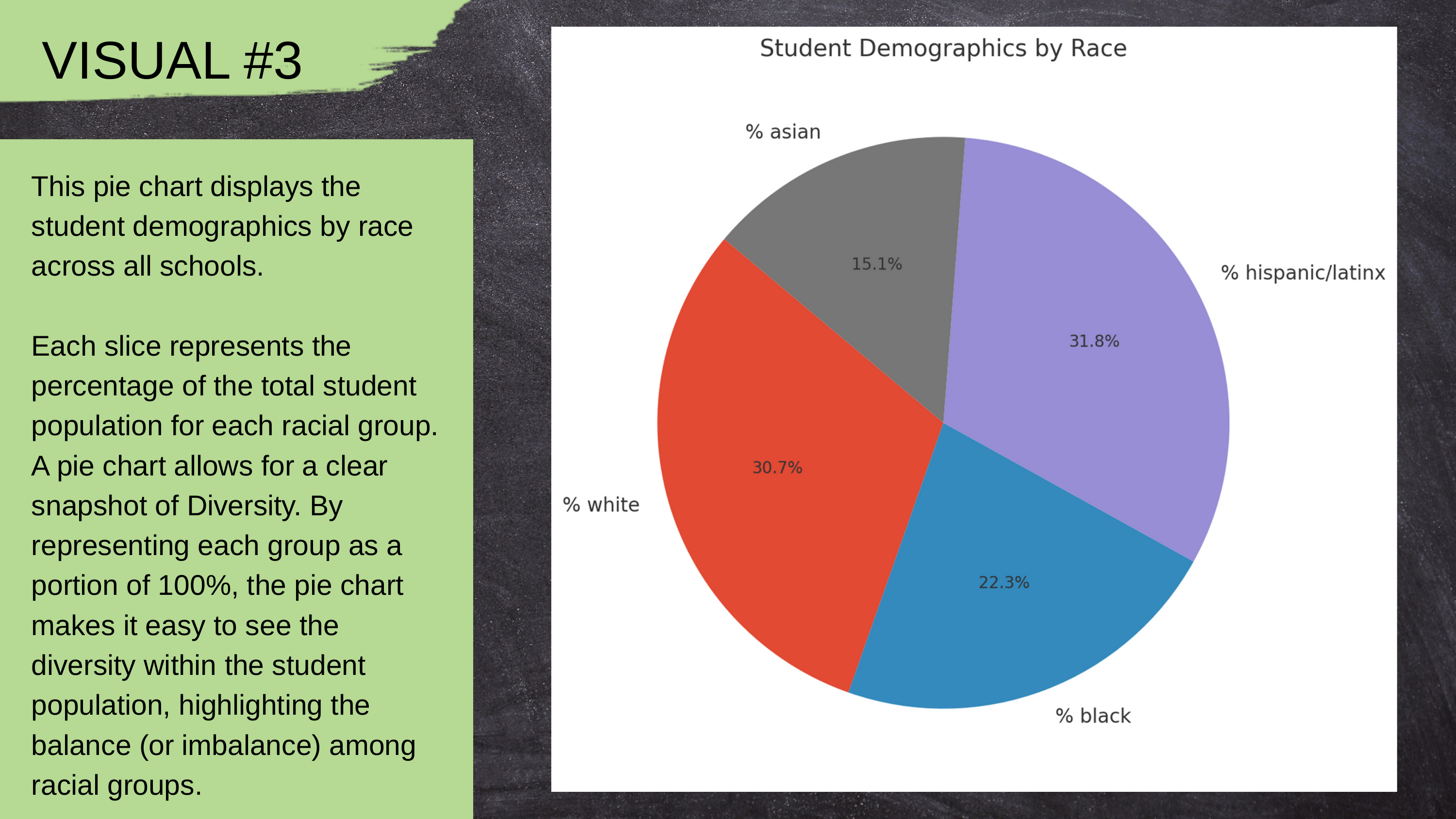

VISUAL #3

This pie chart displays the student demographics by race across all schools.

Each slice represents the percentage of the total student population for each racial group. A pie chart allows for a clear snapshot of Diversity. By representing each group as a portion of 100%, the pie chart makes it easy to see the diversity within the student population, highlighting the balance (or imbalance) among racial groups.